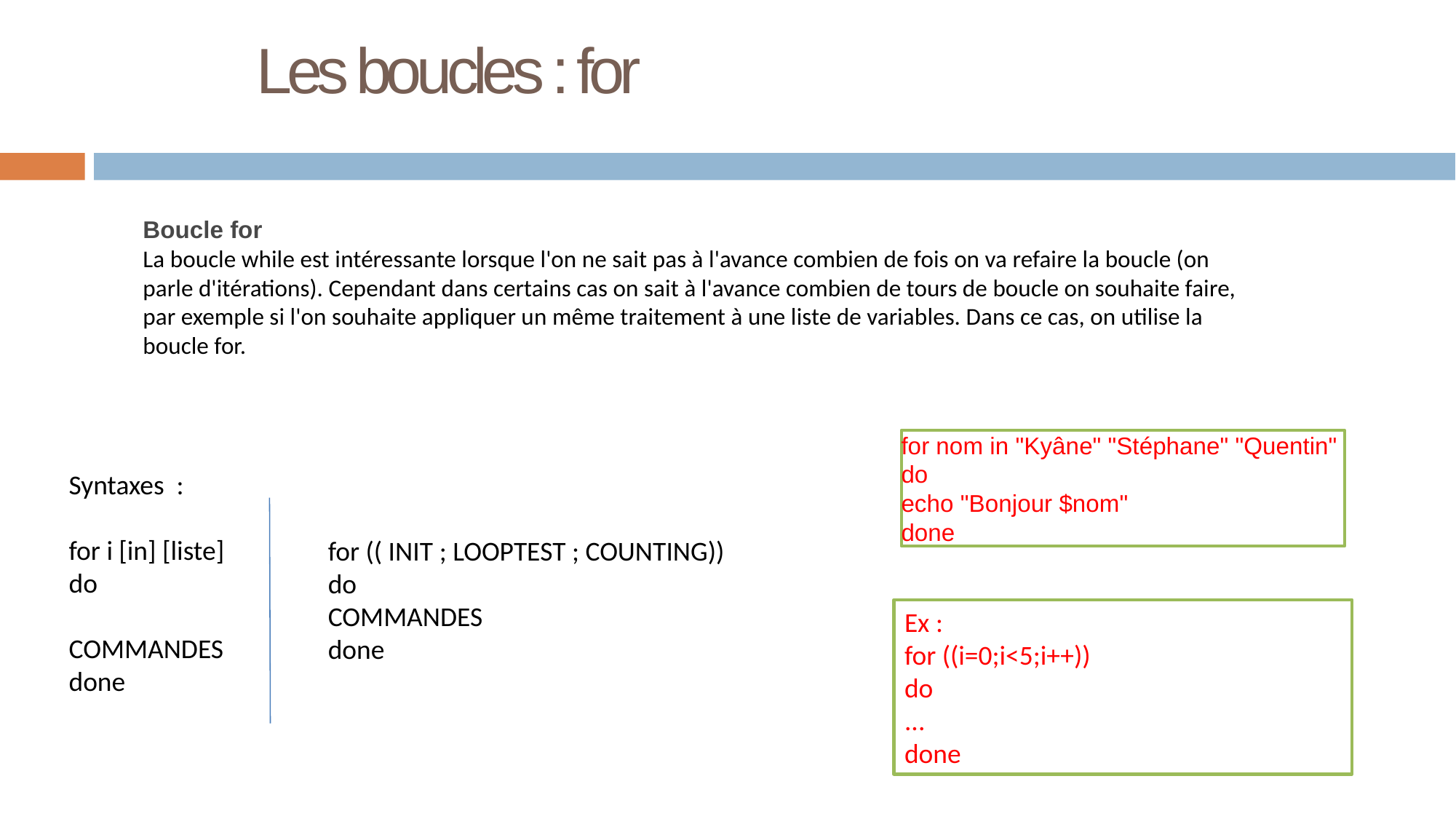

Les boucles : for
Boucle for
La boucle while est intéressante lorsque l'on ne sait pas à l'avance combien de fois on va refaire la boucle (on parle d'itérations). Cependant dans certains cas on sait à l'avance combien de tours de boucle on souhaite faire, par exemple si l'on souhaite appliquer un même traitement à une liste de variables. Dans ce cas, on utilise la boucle for.
for nom in "Kyâne" "Stéphane" "Quentin"
do
echo "Bonjour $nom"
done
Syntaxes  :

for i [in] [liste]
do
COMMANDES
done
for (( INIT ; LOOPTEST ; COUNTING))
do
COMMANDES
done
Ex :
for ((i=0;i<5;i++))
do
...
done